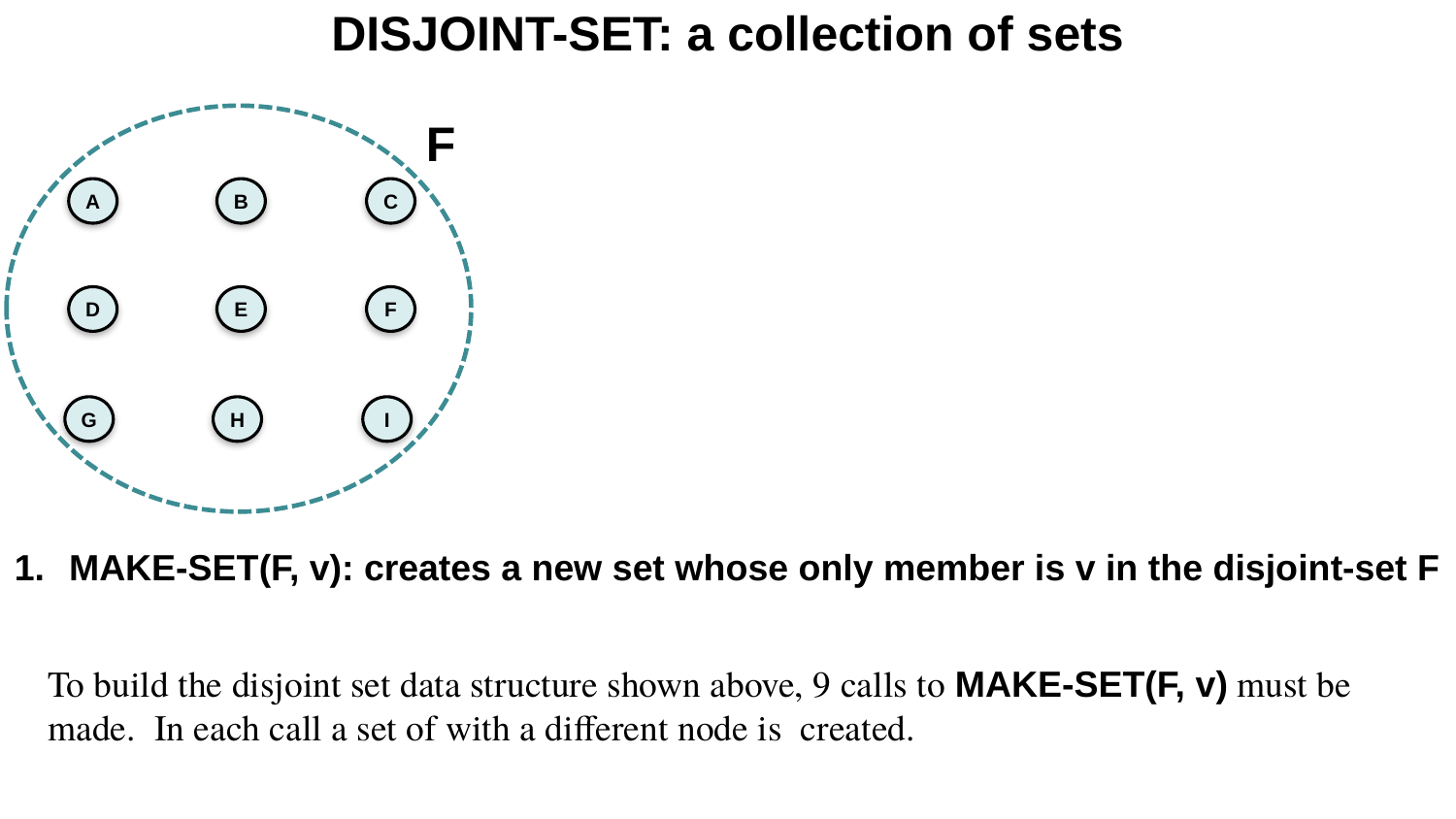

DISJOINT-SET: a collection of sets

F
A
B
C
D
E
F
G
H
I
MAKE-SET(F, v): creates a new set whose only member is v in the disjoint-set F
To build the disjoint set data structure shown above, 9 calls to MAKE-SET(F, v) must be  made.  In each call a set of with a different node is  created.